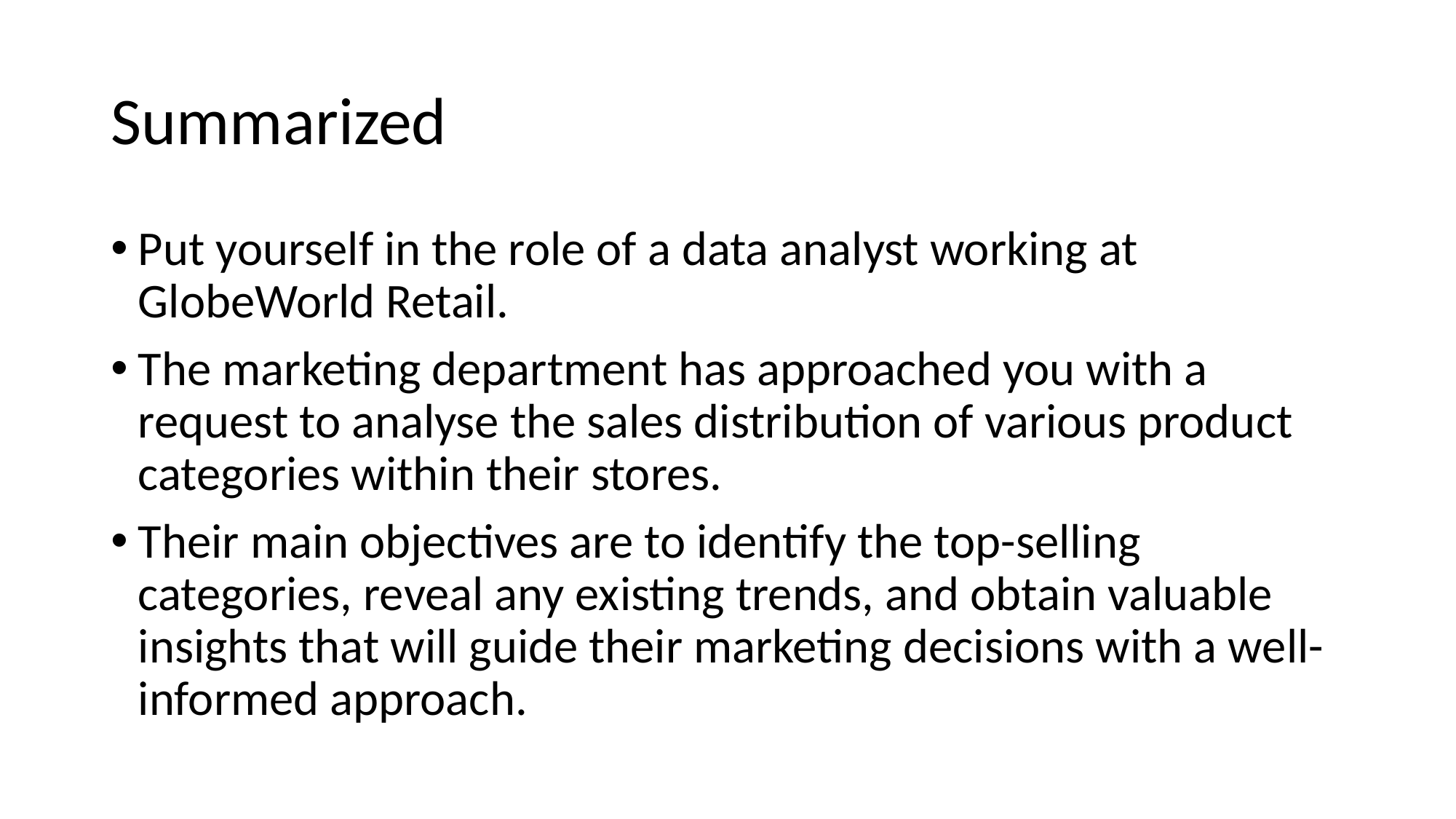

# Summarized
Put yourself in the role of a data analyst working at GlobeWorld Retail.
The marketing department has approached you with a request to analyse the sales distribution of various product categories within their stores.
Their main objectives are to identify the top-selling categories, reveal any existing trends, and obtain valuable insights that will guide their marketing decisions with a well-informed approach.